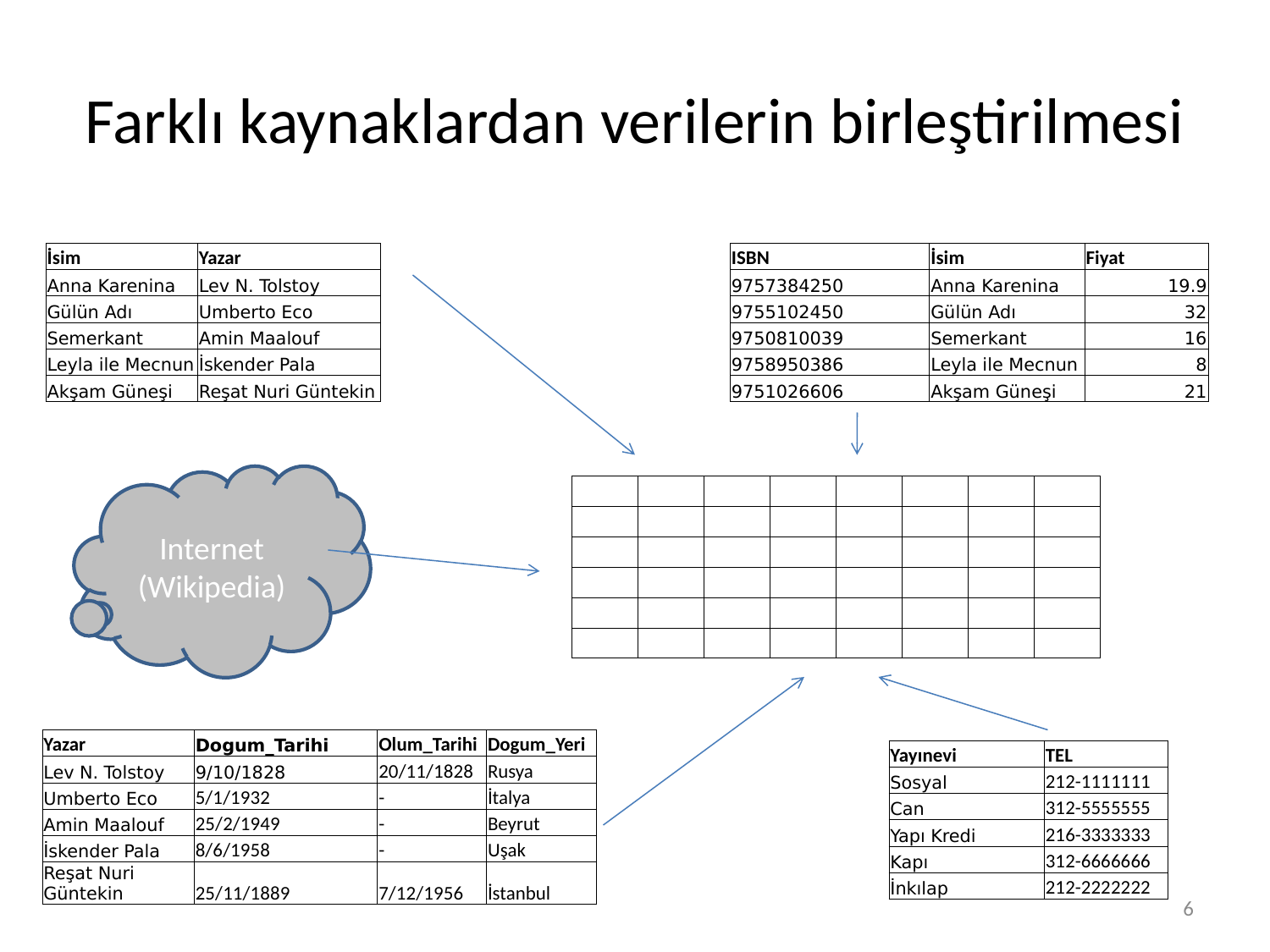

# Farklı kaynaklardan verilerin birleştirilmesi
| İsim | Yazar |
| --- | --- |
| Anna Karenina | Lev N. Tolstoy |
| Gülün Adı | Umberto Eco |
| Semerkant | Amin Maalouf |
| Leyla ile Mecnun | İskender Pala |
| Akşam Güneşi | Reşat Nuri Güntekin |
| ISBN | İsim | Fiyat |
| --- | --- | --- |
| 9757384250 | Anna Karenina | 19.9 |
| 9755102450 | Gülün Adı | 32 |
| 9750810039 | Semerkant | 16 |
| 9758950386 | Leyla ile Mecnun | 8 |
| 9751026606 | Akşam Güneşi | 21 |
Internet
(Wikipedia)
|  |  |  |  |  |  |  |  |
| --- | --- | --- | --- | --- | --- | --- | --- |
|  |  |  |  |  |  |  |  |
|  |  |  |  |  |  |  |  |
|  |  |  |  |  |  |  |  |
|  |  |  |  |  |  |  |  |
|  |  |  |  |  |  |  |  |
| Yazar | Dogum\_Tarihi | Olum\_Tarihi | Dogum\_Yeri |
| --- | --- | --- | --- |
| Lev N. Tolstoy | 9/10/1828 | 20/11/1828 | Rusya |
| Umberto Eco | 5/1/1932 | - | İtalya |
| Amin Maalouf | 25/2/1949 | - | Beyrut |
| İskender Pala | 8/6/1958 | - | Uşak |
| Reşat Nuri Güntekin | 25/11/1889 | 7/12/1956 | İstanbul |
| Yayınevi | TEL |
| --- | --- |
| Sosyal | 212-1111111 |
| Can | 312-5555555 |
| Yapı Kredi | 216-3333333 |
| Kapı | 312-6666666 |
| İnkılap | 212-2222222 |
6